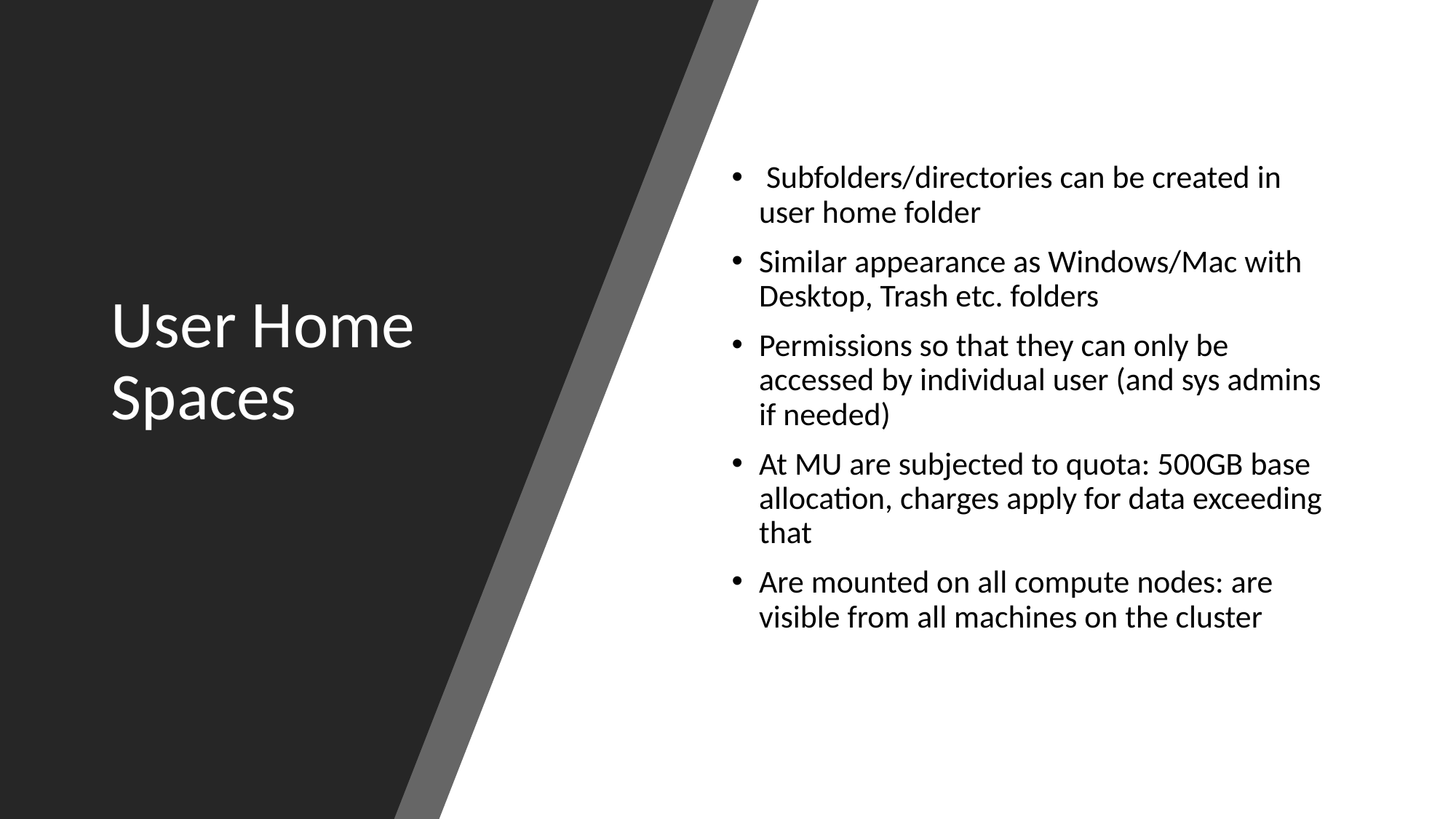

# User Home Spaces
 Subfolders/directories can be created in user home folder
Similar appearance as Windows/Mac with Desktop, Trash etc. folders
Permissions so that they can only be accessed by individual user (and sys admins if needed)
At MU are subjected to quota: 500GB base allocation, charges apply for data exceeding that
Are mounted on all compute nodes: are visible from all machines on the cluster